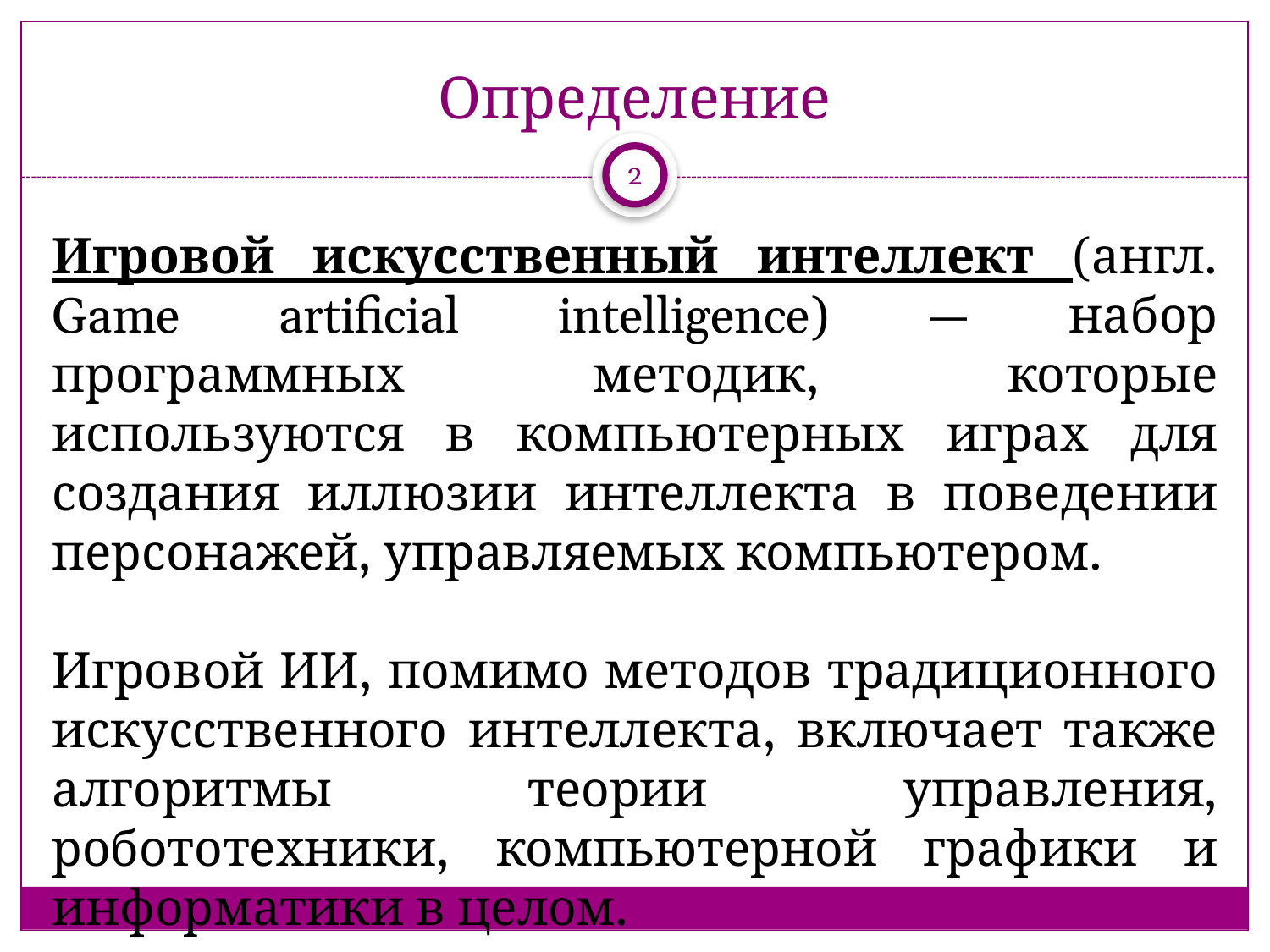

# Определение
2
Игровой искусственный интеллект (англ. Game artificial intelligence) — набор программных методик, которые используются в компьютерных играх для создания иллюзии интеллекта в поведении персонажей, управляемых компьютером.

Игровой ИИ, помимо методов традиционного искусственного интеллекта, включает также алгоритмы теории управления, робототехники, компьютерной графики и информатики в целом.